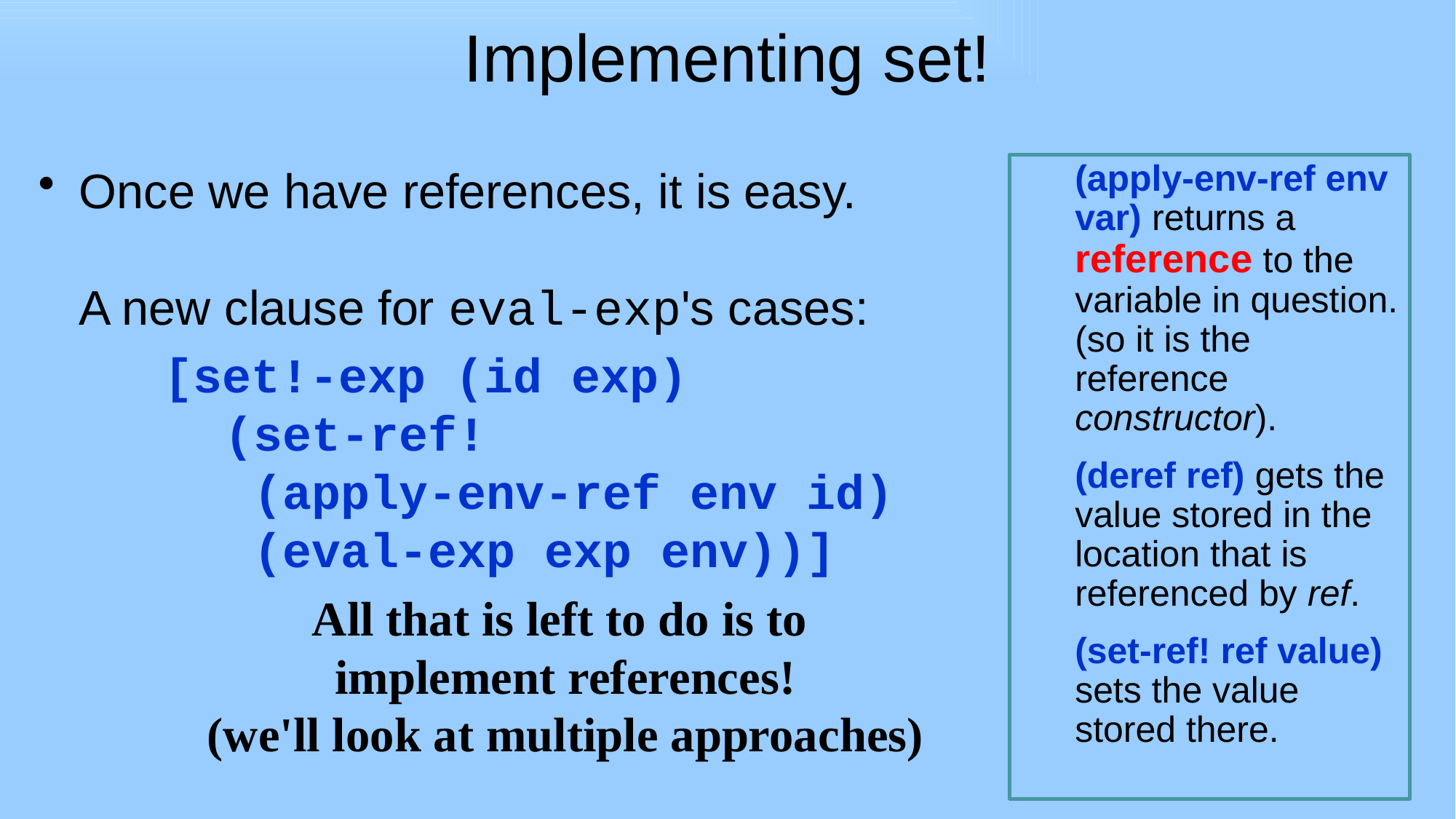

# Implementing set!
Once we have references, it is easy.
A new clause for eval-exp's cases:
       [set!-exp (id exp)
     (set-ref!
      (apply-env-ref env id)
      (eval-exp exp env))]
All that is left to do is to
implement references!
(we'll look at multiple approaches)
(apply-env-ref env var) returns a reference to the variable in question. (so it is the reference constructor).
(deref ref) gets the value stored in the location that is referenced by ref.
(set-ref! ref value)  sets the value stored there.